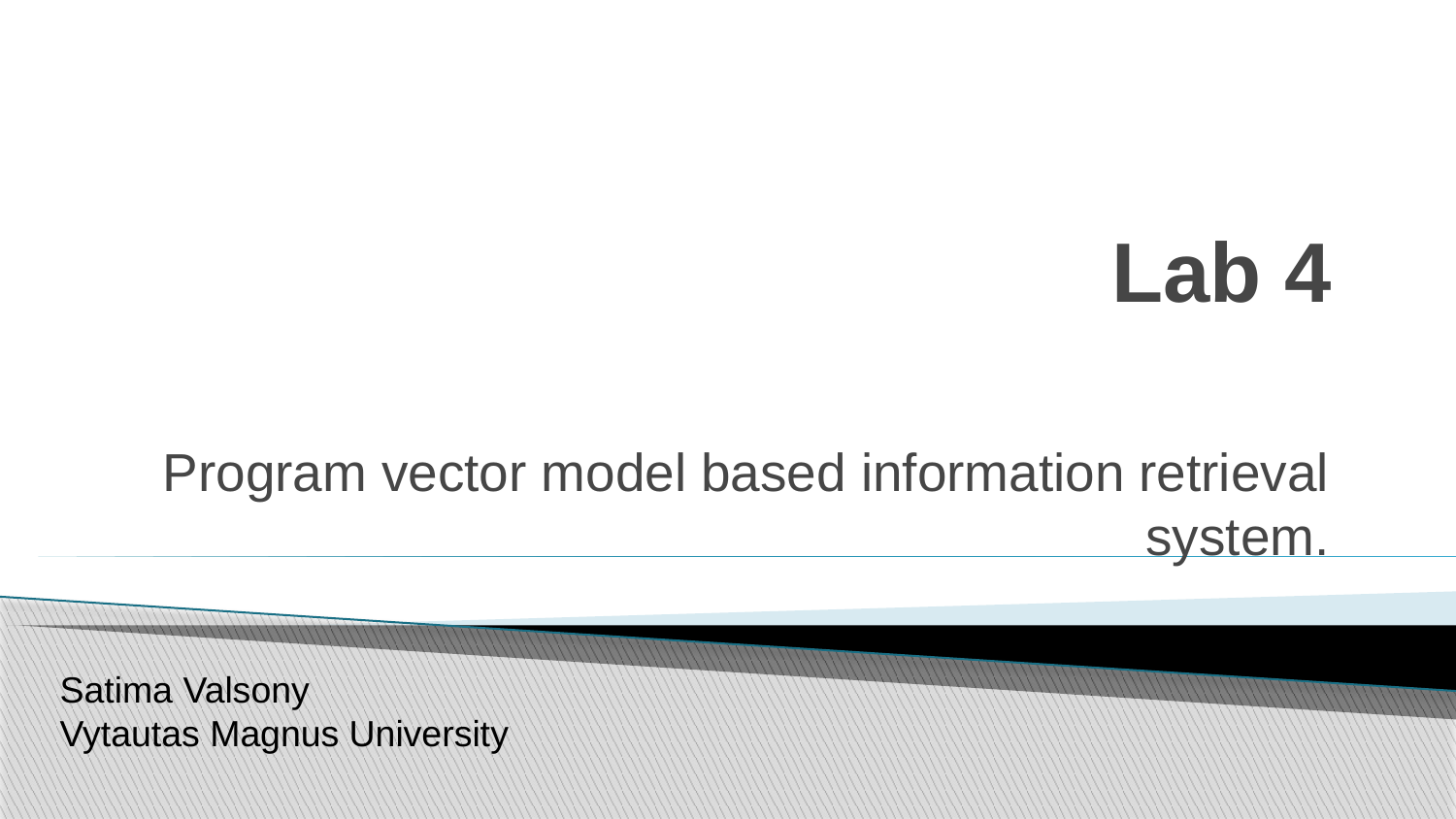

# Lab 4
Program vector model based information retrieval system.
Satima Valsony
Vytautas Magnus University